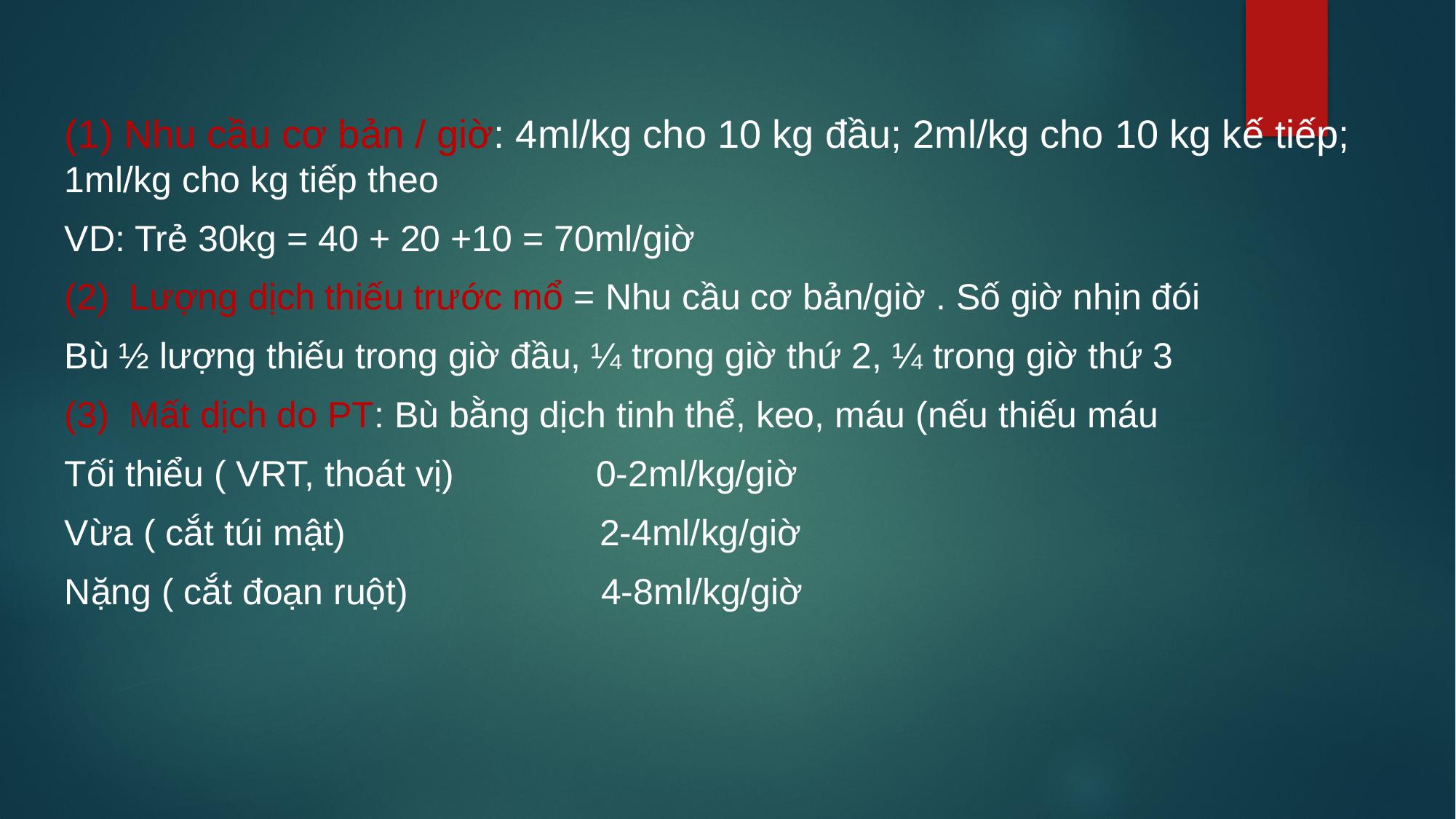

#
(1) Nhu cầu cơ bản / giờ: 4ml/kg cho 10 kg đầu; 2ml/kg cho 10 kg kế tiếp; 1ml/kg cho kg tiếp theo
VD: Trẻ 30kg = 40 + 20 +10 = 70ml/giờ
(2)  Lượng dịch thiếu trước mổ = Nhu cầu cơ bản/giờ . Số giờ nhịn đói
Bù ½ lượng thiếu trong giờ đầu, ¼ trong giờ thứ 2, ¼ trong giờ thứ 3
(3)  Mất dịch do PT: Bù bằng dịch tinh thể, keo, máu (nếu thiếu máu
Tối thiểu ( VRT, thoát vị)              0-2ml/kg/giờ
Vừa ( cắt túi mật)                         2-4ml/kg/giờ
Nặng ( cắt đoạn ruột)                   4-8ml/kg/giờ